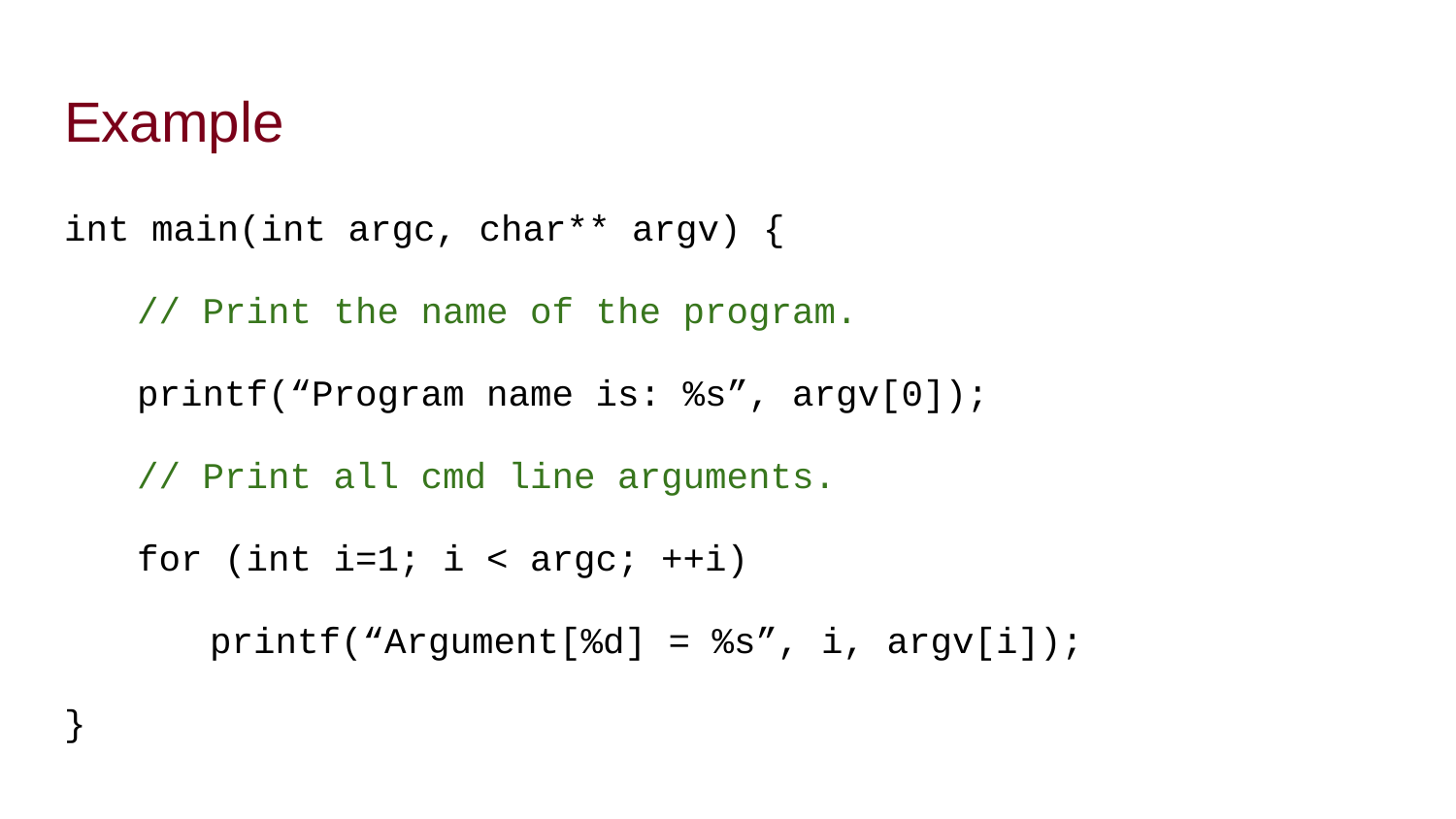

# Example
int main(int argc, char** argv) {
// Print the name of the program.
printf(“Program name is: %s”, argv[0]);
// Print all cmd line arguments.
for (int i=1; i < argc; ++i)
printf(“Argument[%d] = %s”, i, argv[i]);
}